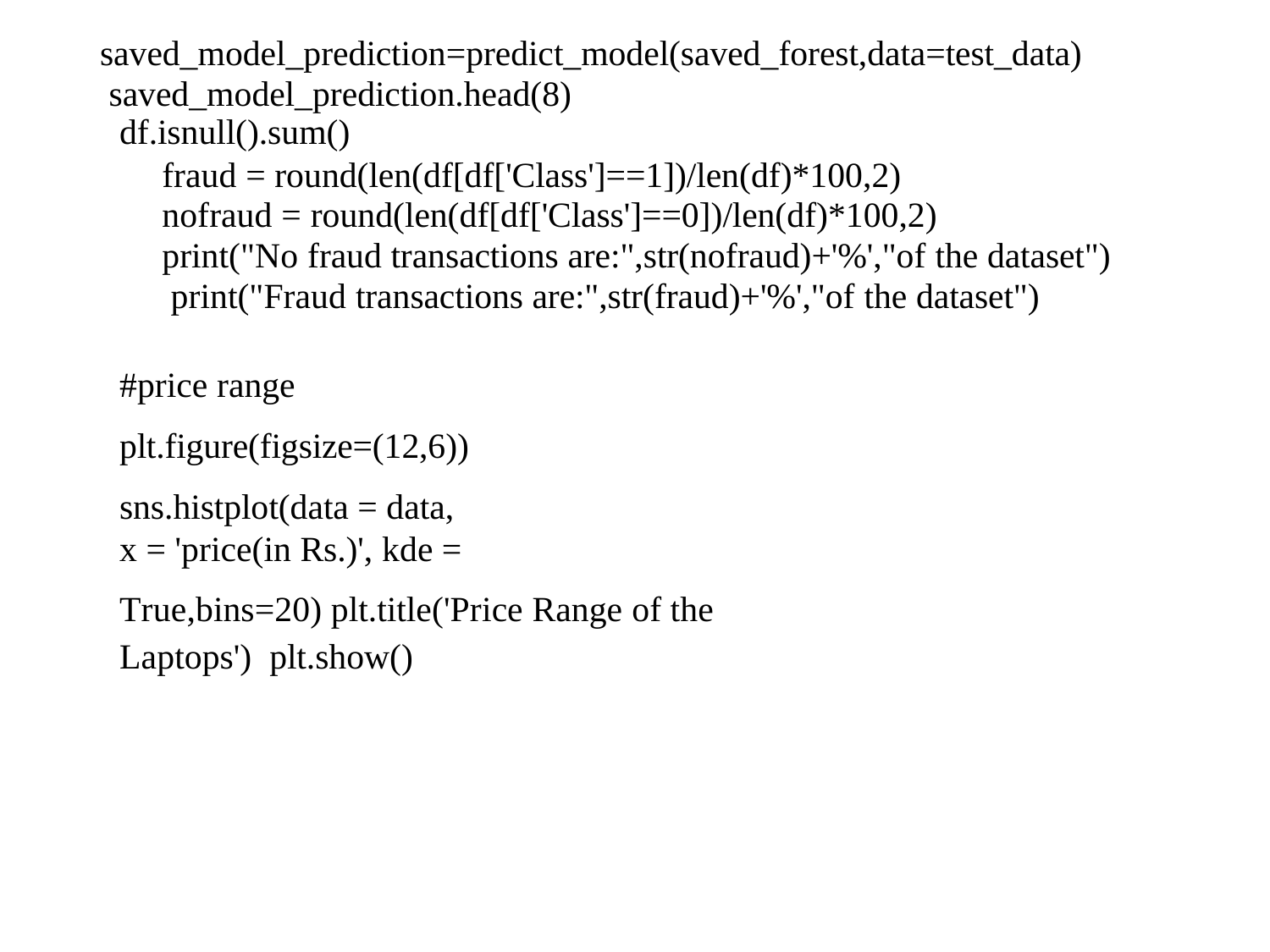

saved_model_prediction=predict_model(saved_forest,data=test_data)  saved_model_prediction.head(8)
df.isnull().sum()
fraud = round(len(df[df['Class']==1])/len(df)*100,2)  nofraud = round(len(df[df['Class']==0])/len(df)*100,2)
print("No fraud transactions are:",str(nofraud)+'%',"of the dataset")  print("Fraud transactions are:",str(fraud)+'%',"of the dataset")
#price range  plt.figure(figsize=(12,6))
sns.histplot(data = data, x = 'price(in Rs.)', kde =
True,bins=20) plt.title('Price Range of the Laptops')  plt.show()